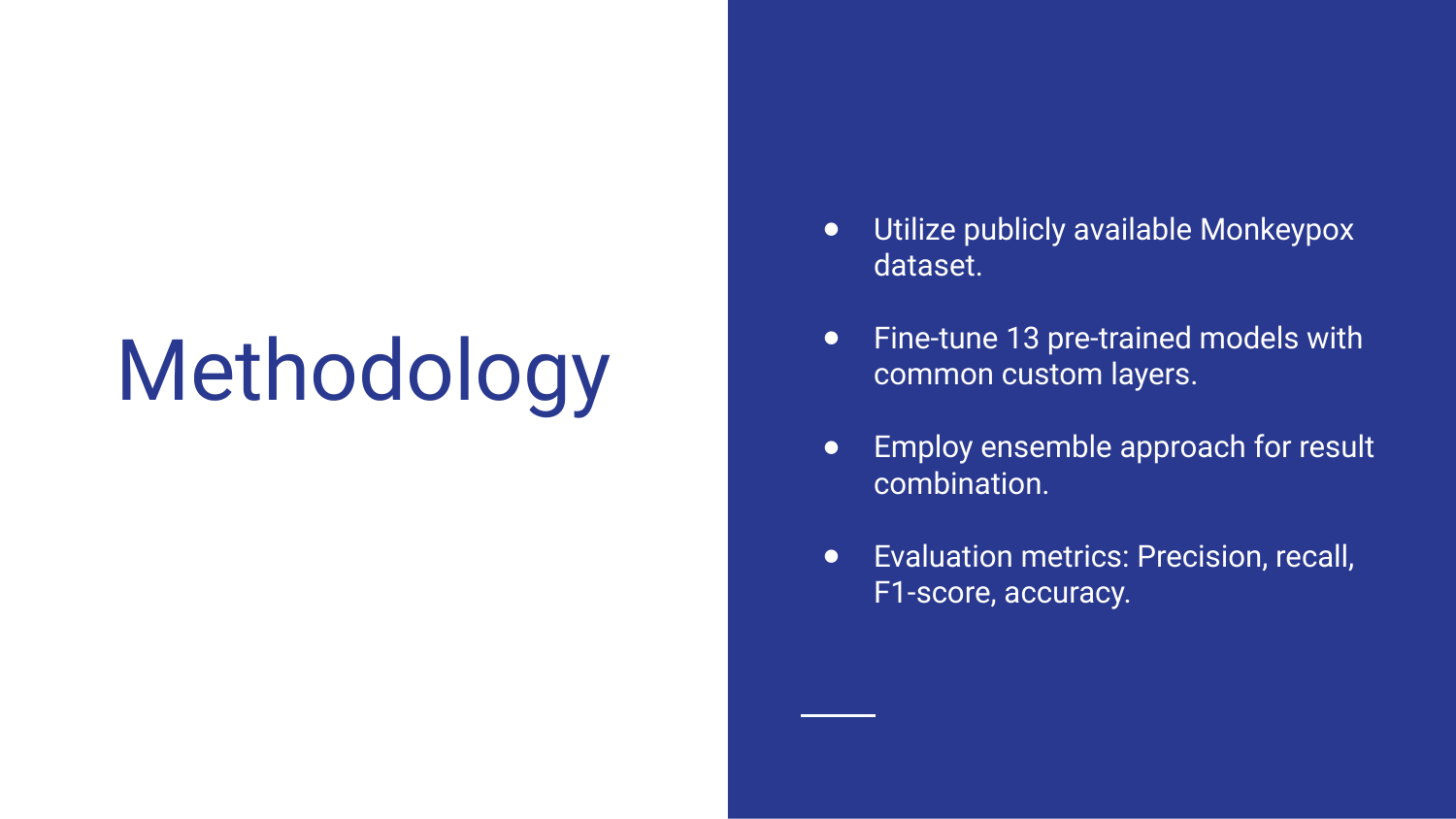

Utilize publicly available Monkeypox dataset.

Fine-tune 13 pre-trained models with common custom layers.

Employ ensemble approach for result combination.

Evaluation metrics: Precision, recall, F1-score, accuracy.
# Methodology